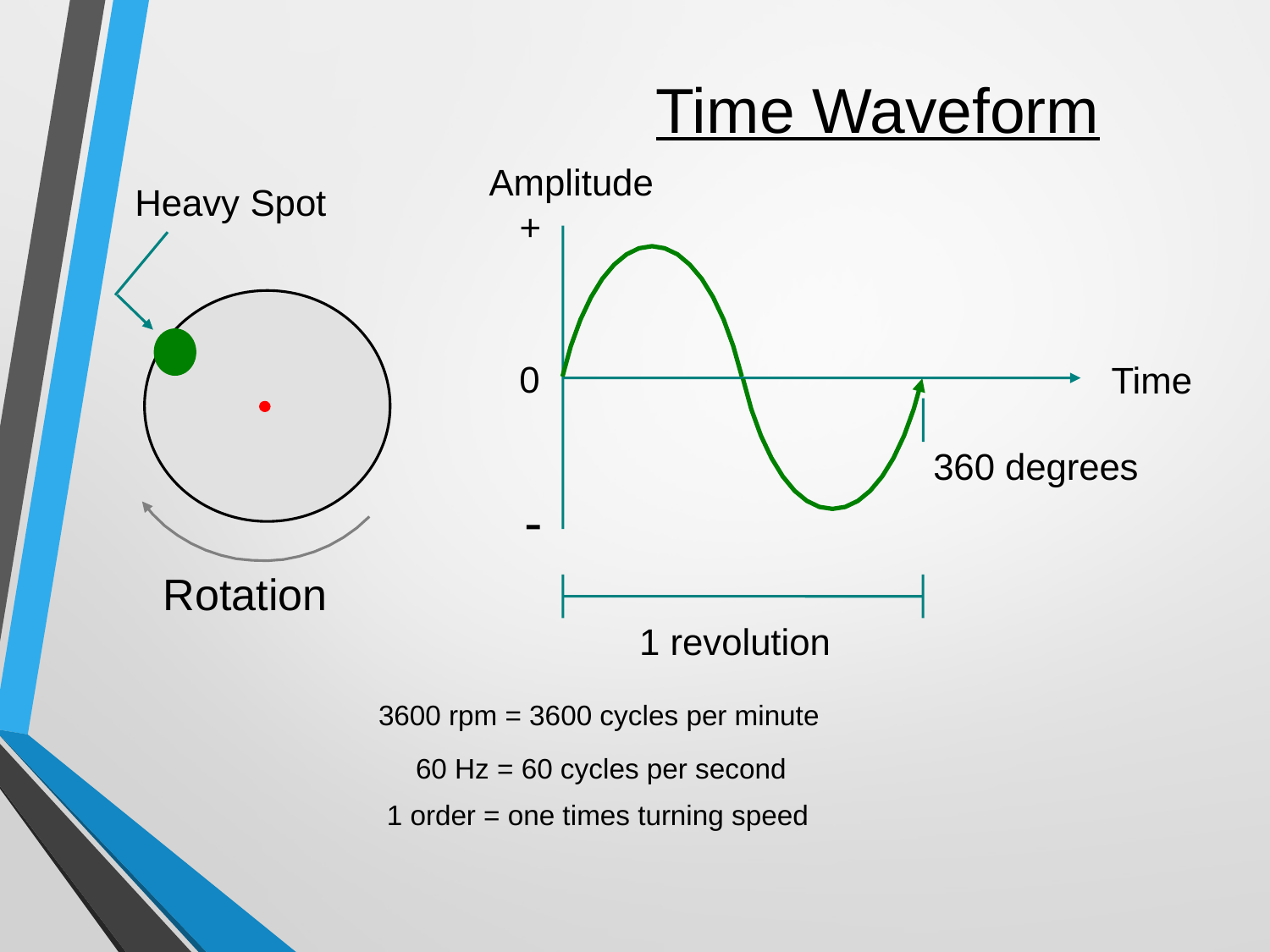

Time Waveform
Amplitude
Heavy Spot
+

0
Time

360 degrees
-

Rotation

1 revolution
3600 rpm = 3600 cycles per minute
60 Hz = 60 cycles per second
1 order = one times turning speed